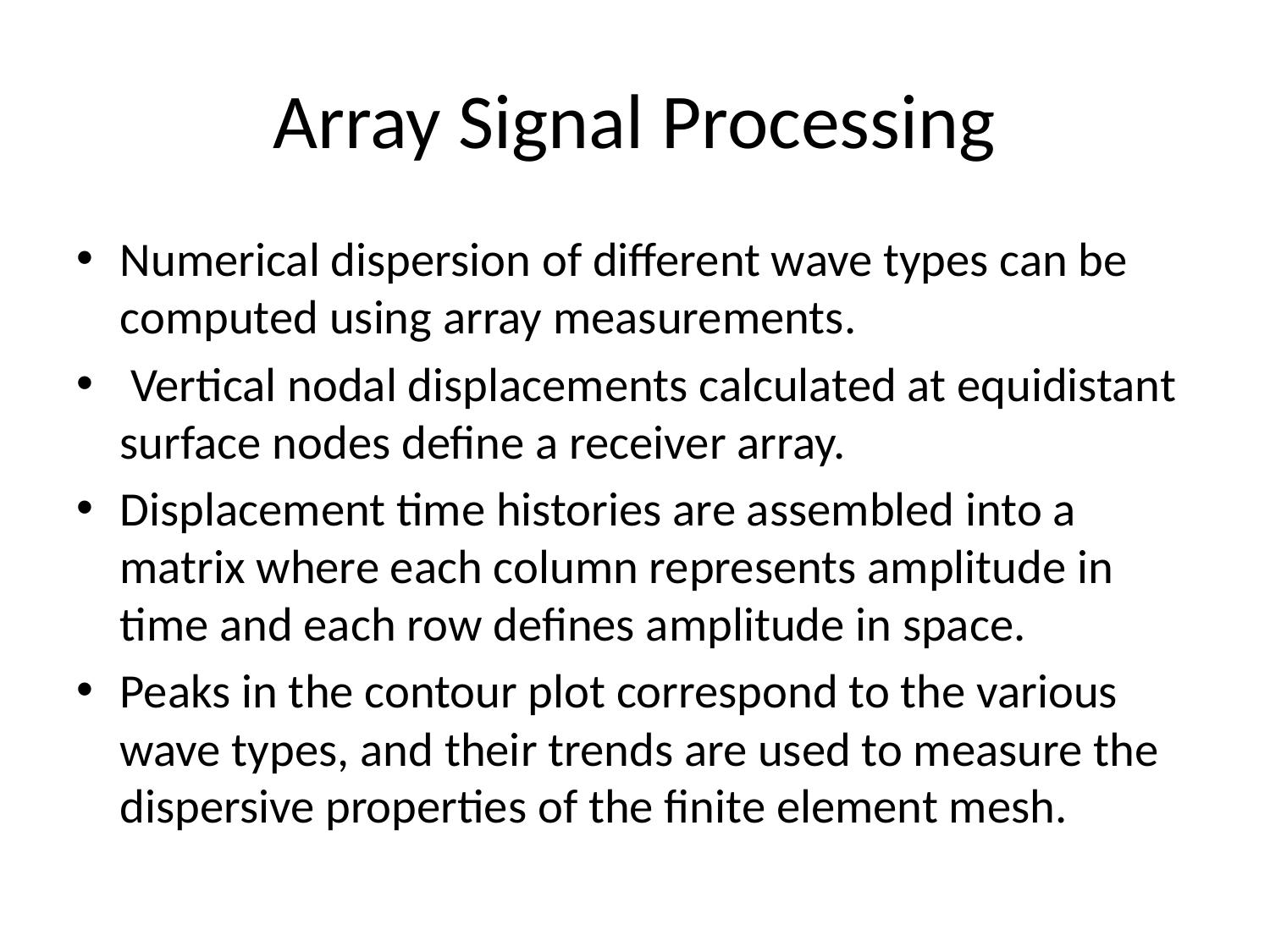

# Array Signal Processing
Numerical dispersion of different wave types can be computed using array measurements.
 Vertical nodal displacements calculated at equidistant surface nodes define a receiver array.
Displacement time histories are assembled into a matrix where each column represents amplitude in time and each row defines amplitude in space.
Peaks in the contour plot correspond to the various wave types, and their trends are used to measure the dispersive properties of the finite element mesh.